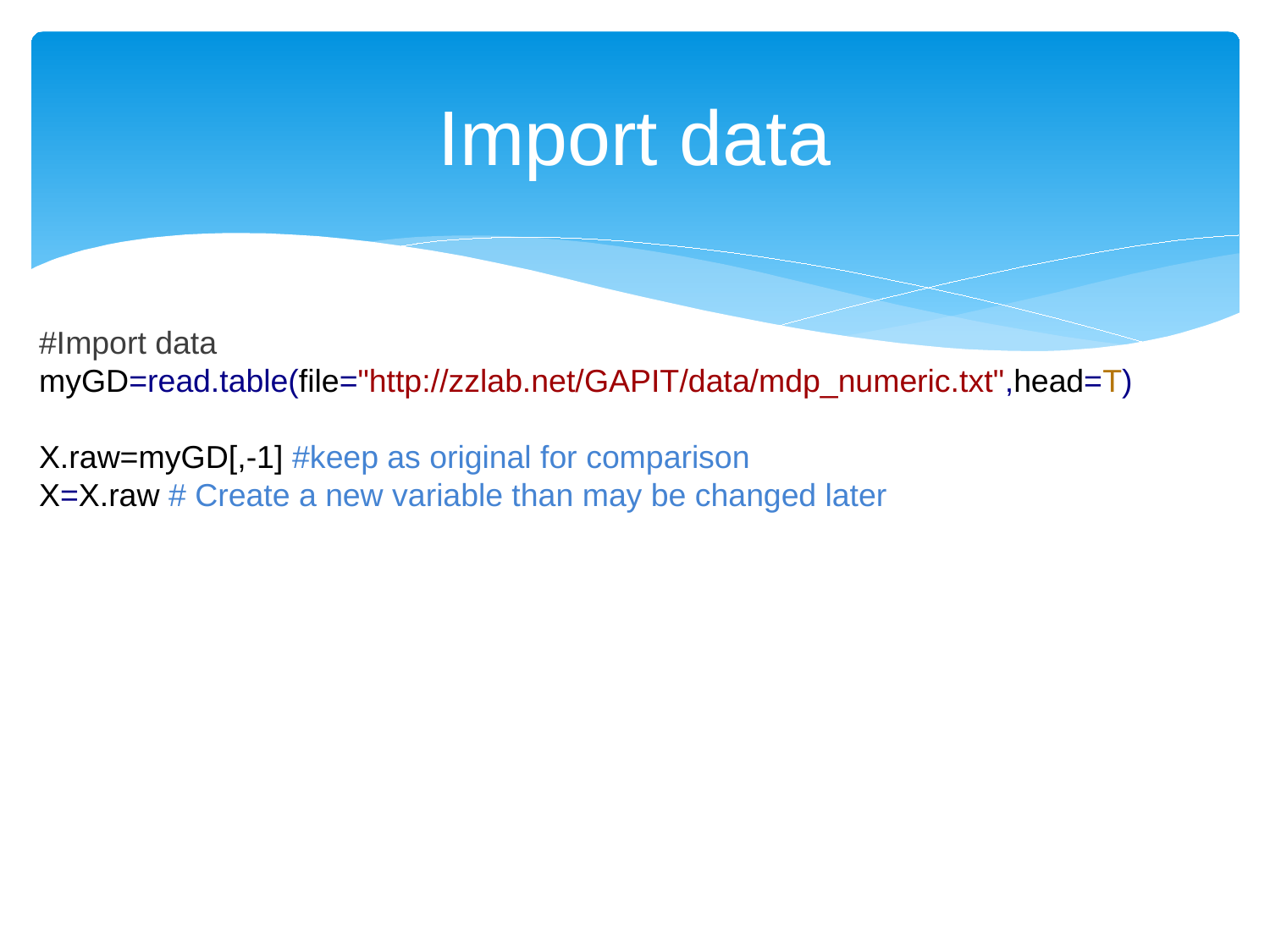

# Import data
#Import data
myGD=read.table(file="http://zzlab.net/GAPIT/data/mdp_numeric.txt",head=T)

X.raw=myGD[,-1] #keep as original for comparison
X=X.raw # Create a new variable than may be changed later